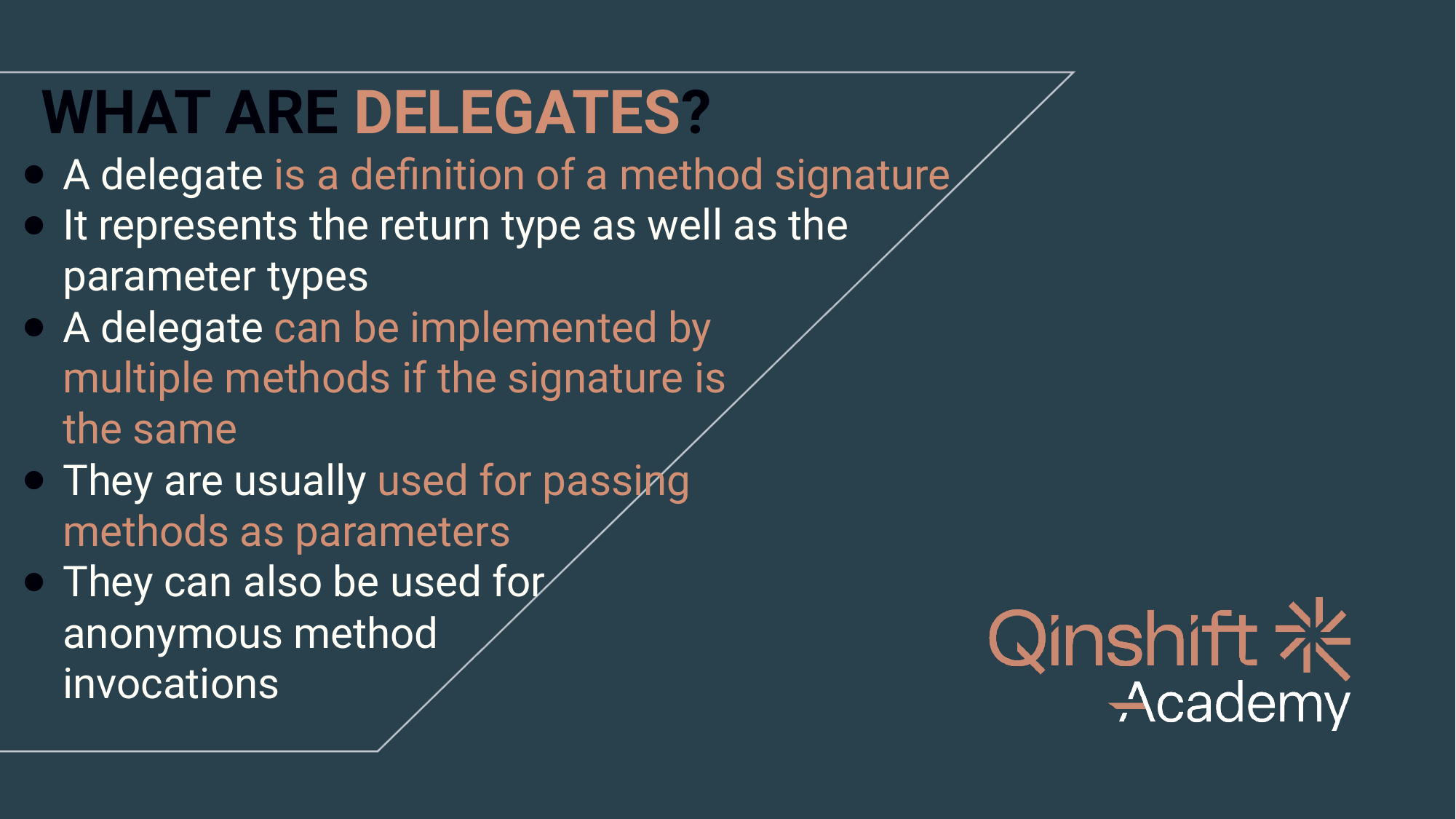

WHAT ARE DELEGATES?
A delegate is a definition of a method signature
It represents the return type as well as the parameter types
A delegate can be implemented by
multiple methods if the signature is
the same
They are usually used for passing
methods as parameters
They can also be used for
anonymous method
invocations